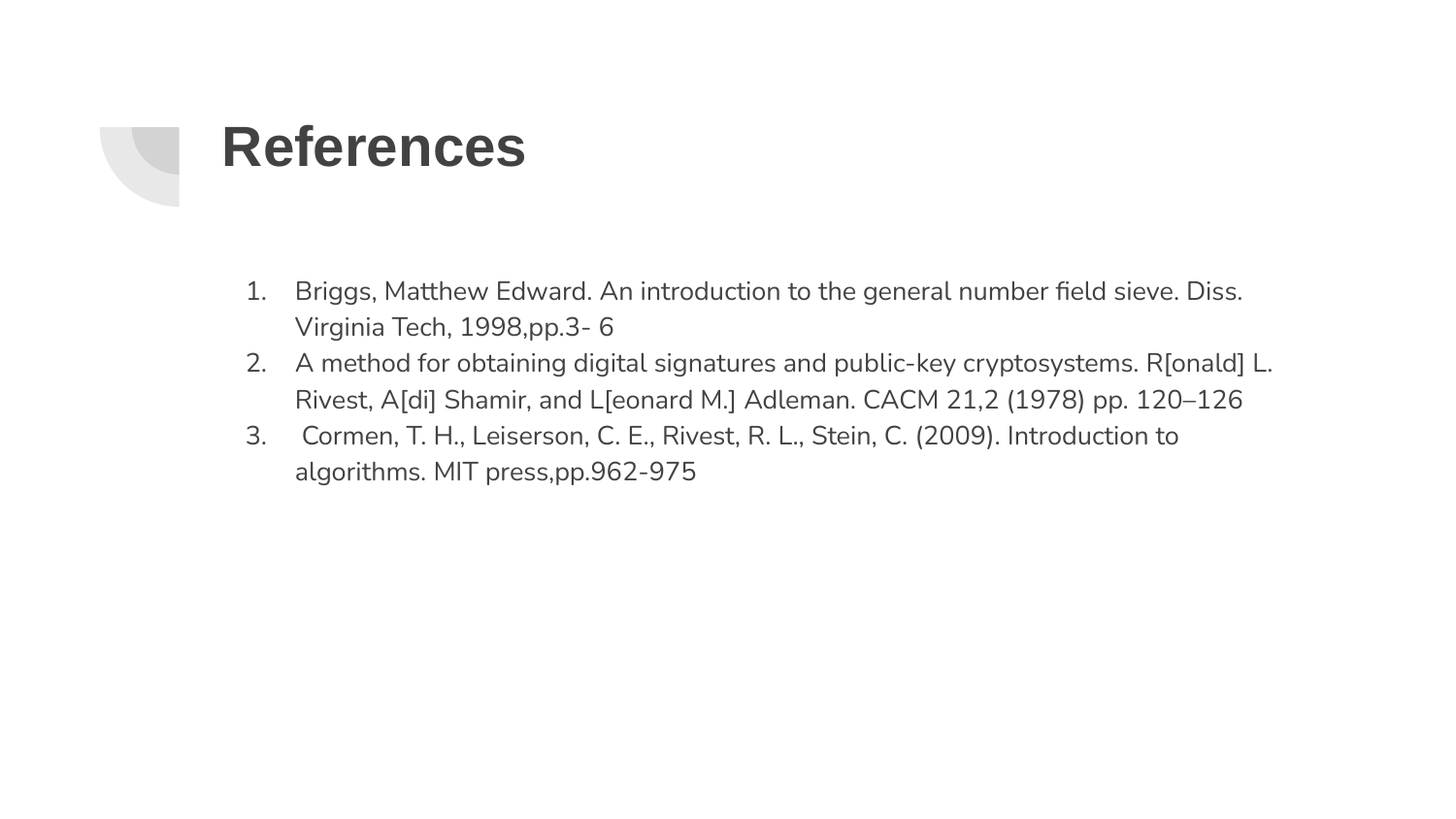

# References
Briggs, Matthew Edward. An introduction to the general number field sieve. Diss. Virginia Tech, 1998,pp.3- 6
A method for obtaining digital signatures and public-key cryptosystems. R[onald] L. Rivest, A[di] Shamir, and L[eonard M.] Adleman. CACM 21,2 (1978) pp. 120–126
 Cormen, T. H., Leiserson, C. E., Rivest, R. L., Stein, C. (2009). Introduction to algorithms. MIT press,pp.962-975